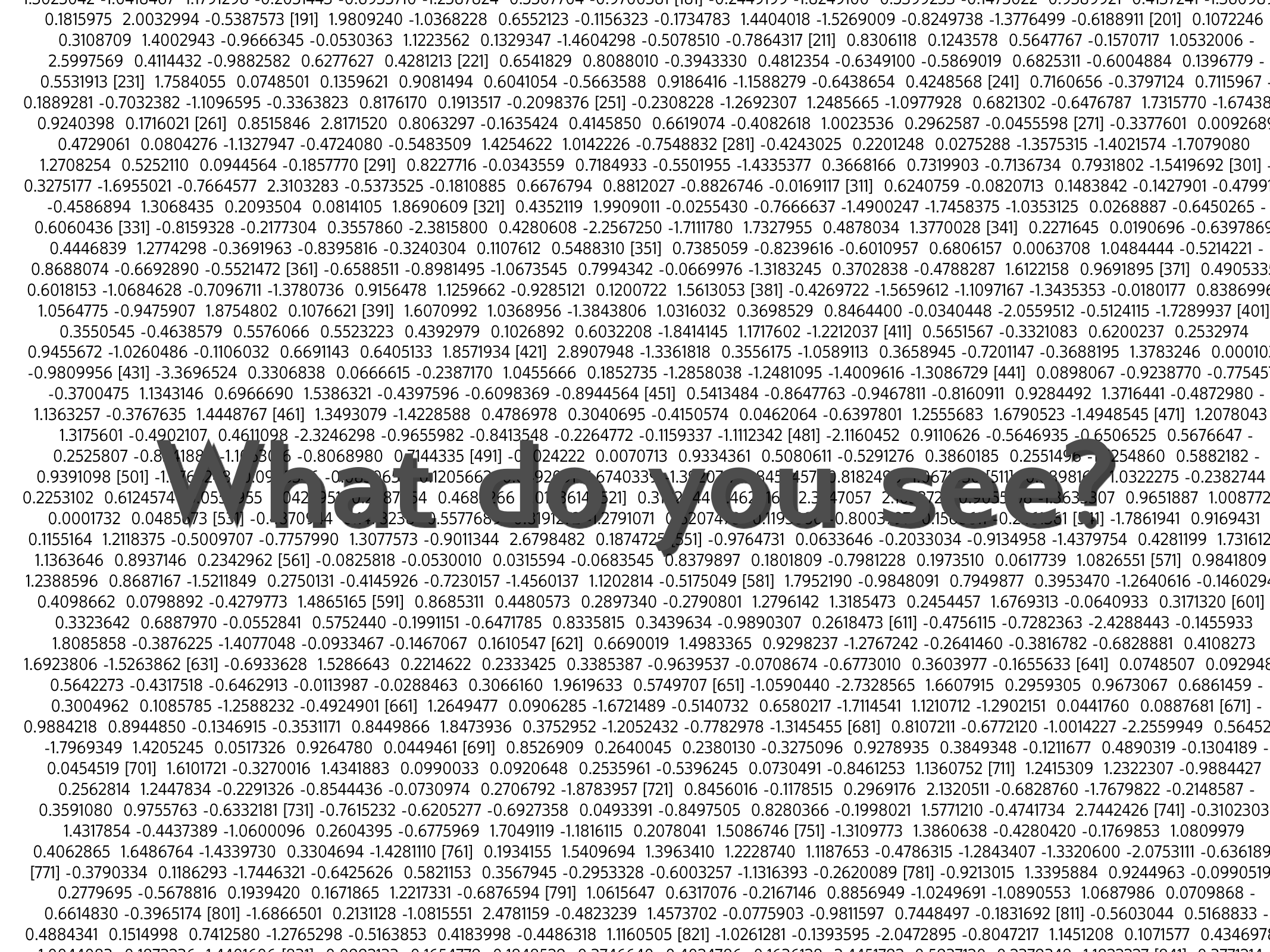

[1]  1.5487275  0.9470694 -0.5330940 -0.4826555  1.3619016 -1.8074372 -0.8863221 -1.2469105  1.0598698 -0.3803747  [11] -0.1283642  1.5063124  0.6768886 -2.3714351 -0.1556100 -0.3466675 -0.7602121 -1.3430537  0.9893272 -0.0792162  [21]  1.1251462  1.0659403  0.1855919  0.5681359 -0.8643828  0.2231426  1.7572770 -1.3833009  0.7359200  0.3780186  [31] -0.3388324 -1.0342576 -0.2525919  0.5726092 -0.2309308  1.4215927  1.5407713 -1.0915976  1.3067583 -0.2300932  [41] -0.8550472  0.9857715 -0.1252959 -0.3667549  1.8477584  1.5516455 -0.8566904 -0.1152007 -0.0541264 -0.4716804  [51]  1.3412794  1.0859876  0.8556919  1.2210344 -0.2309319  1.1813482 -0.4857914  1.8576607  0.6515273 -0.0380907  [61]  0.3769235 -0.4776570  0.2255114  0.8460901  0.2601964 -1.4593506  0.5707816  0.1904262 -1.0278981 -0.9077439  [71]  0.2251933  0.3602109  0.2995244 -1.2182711 -0.4038254 -2.0512136  0.9582773 -1.5607895 -0.0544259  1.4686991  [81]  1.8546392 -0.0304146  0.9001805  1.3955070 -0.8497020 -1.2713472  1.3058508  0.5046541  0.5186484  0.4352295  [91]  0.8220349  0.4412336 -1.8165913 -1.1185962 -0.1442283 -0.3843405 -1.3941381 -0.9209323 -1.8559722 -1.7130355 [101] -1.6435031  0.1250531 -0.7563587  0.6427843  0.0388273 -0.0857006 -0.0250566  1.0639452 -0.1885556  0.1526738 [111] -0.8006616  0.3580531  0.8148342  1.5085579  1.7999795  2.0584405  1.0688779 -0.5496091  0.3838341 -0.4508755 [121]  0.1628560  1.7556081  0.3907648  1.0180874 -1.1237403  0.2188281 -0.4762040  0.3724614  0.6074819 -0.3691856 [131] -0.3965044 -0.3875131  1.3677008 -0.9057334 -1.4493342 -0.7016450 -0.7975521  0.3658464 -0.9789425  1.1486674 [141]  1.1973716 -1.2566414 -1.1520928 -0.1291834 -1.4757082 -0.7753203 -0.1887170  0.1131214  0.4382778 -1.0830664 [151] -1.2337197  0.1423511  0.5206352 -0.3640393  0.0198709  0.1262888  1.1830606 -0.1759151 -0.2374270  0.5667510 [161]  0.3566158  0.1512500  1.1682481  1.3714031  1.1039009 -0.0296035 -0.6704227 -0.1288330 -0.1129099  1.8588839 [171] -1.6779106 -0.1181526  1.3025042 -1.0418467  1.1791298 -0.2051443 -0.6955710 -1.2587824  0.5507704 -0.9700581 [181] -0.2449199 -1.8249100  0.5399253 -0.1475022  0.9589921  0.4137241 -1.3609898  0.1815975  2.0032994 -0.5387573 [191]  1.9809240 -1.0368228  0.6552123 -0.1156323 -0.1734783  1.4404018 -1.5269009 -0.8249738 -1.3776499 -0.6188911 [201]  0.1072246  0.3108709  1.4002943 -0.9666345 -0.0530363  1.1223562  0.1329347 -1.4604298 -0.5078510 -0.7864317 [211]  0.8306118  0.1243578  0.5647767 -0.1570717  1.0532006 -2.5997569  0.4114432 -0.9882582  0.6277627  0.4281213 [221]  0.6541829  0.8088010 -0.3943330  0.4812354 -0.6349100 -0.5869019  0.6825311 -0.6004884  0.1396779 -0.5531913 [231]  1.7584055  0.0748501  0.1359621  0.9081494  0.6041054 -0.5663588  0.9186416 -1.1588279 -0.6438654  0.4248568 [241]  0.7160656 -0.3797124  0.7115967 -0.1889281 -0.7032382 -1.1096595 -0.3363823  0.8176170  0.1913517 -0.2098376 [251] -0.2308228 -1.2692307  1.2485665 -1.0977928  0.6821302 -0.6476787  1.7315770 -1.6743805  0.9240398  0.1716021 [261]  0.8515846  2.8171520  0.8063297 -0.1635424  0.4145850  0.6619074 -0.4082618  1.0023536  0.2962587 -0.0455598 [271] -0.3377601  0.0092689  0.4729061  0.0804276 -1.1327947 -0.4724080 -0.5483509  1.4254622  1.0142226 -0.7548832 [281] -0.4243025  0.2201248  0.0275288 -1.3575315 -1.4021574 -1.7079080  1.2708254  0.5252110  0.0944564 -0.1857770 [291]  0.8227716 -0.0343559  0.7184933 -0.5501955 -1.4335377  0.3668166  0.7319903 -0.7136734  0.7931802 -1.5419692 [301] -0.3275177 -1.6955021 -0.7664577  2.3103283 -0.5373525 -0.1810885  0.6676794  0.8812027 -0.8826746 -0.0169117 [311]  0.6240759 -0.0820713  0.1483842 -0.1427901 -0.4799147 -0.4586894  1.3068435  0.2093504  0.0814105  1.8690609 [321]  0.4352119  1.9909011 -0.0255430 -0.7666637 -1.4900247 -1.7458375 -1.0353125  0.0268887 -0.6450265 -0.6060436 [331] -0.8159328 -0.2177304  0.3557860 -2.3815800  0.4280608 -2.2567250 -1.7111780  1.7327955  0.4878034  1.3770028 [341]  0.2271645  0.0190696 -0.6397869  0.4446839  1.2774298 -0.3691963 -0.8395816 -0.3240304  0.1107612  0.5488310 [351]  0.7385059 -0.8239616 -0.6010957  0.6806157  0.0063708  1.0484444 -0.5214221 -0.8688074 -0.6692890 -0.5521472 [361] -0.6588511 -0.8981495 -1.0673545  0.7994342 -0.0669976 -1.3183245  0.3702838 -0.4788287  1.6122158  0.9691895 [371]  0.4905335  0.6018153 -1.0684628 -0.7096711 -1.3780736  0.9156478  1.1259662 -0.9285121  0.1200722  1.5613053 [381] -0.4269722 -1.5659612 -1.1097167 -1.3435353 -0.0180177  0.8386996 -1.0564775 -0.9475907  1.8754802  0.1076621 [391]  1.6070992  1.0368956 -1.3843806  1.0316032  0.3698529  0.8464400 -0.0340448 -2.0559512 -0.5124115 -1.7289937 [401]  0.3550545 -0.4638579  0.5576066  0.5523223  0.4392979  0.1026892  0.6032208 -1.8414145  1.1717602 -1.2212037 [411]  0.5651567 -0.3321083  0.6200237  0.2532974  0.9455672 -1.0260486 -0.1106032  0.6691143  0.6405133  1.8571934 [421]  2.8907948 -1.3361818  0.3556175 -1.0589113  0.3658945 -0.7201147 -0.3688195  1.3783246  0.0001032 -0.9809956 [431] -3.3696524  0.3306838  0.0666615 -0.2387170  1.0455666  0.1852735 -1.2858038 -1.2481095 -1.4009616 -1.3086729 [441]  0.0898067 -0.9238770 -0.7754579 -0.3700475  1.1343146  0.6966690  1.5386321 -0.4397596 -0.6098369 -0.8944564 [451]  0.5413484 -0.8647763 -0.9467811 -0.8160911  0.9284492  1.3716441 -0.4872980 -1.1363257 -0.3767635  1.4448767 [461]  1.3493079 -1.4228588  0.4786978  0.3040695 -0.4150574  0.0462064 -0.6397801  1.2555683  1.6790523 -1.4948545 [471]  1.2078043 -1.3175601 -0.4902107  0.4611098 -2.3246298 -0.9655982 -0.8413548 -0.2264772 -0.1159337 -1.1112342 [481] -2.1160452  0.9110626 -0.5646935 -0.6506525  0.5676647 -0.2525807 -0.8341889 -1.1063016 -0.8068980  0.7144335 [491] -0.1024222  0.0070713  0.9334361  0.5080611 -0.5291276  0.3860185  0.2551496 -1.5254860  0.5882182 -0.9391098 [501] -1.5763248  0.0965546 -0.0850655  0.1205662  0.0492091  1.6740339 -1.3920717  1.8455457  0.8182496  1.0671930 [511] -0.0898167  1.0322275 -0.2382744 -0.2253102  0.6124574 -0.0553955  1.0423951  0.2987654  0.4683266  1.0143614 [521]  0.3182044  1.4629167  2.3547057  2.1053721  0.9055108 -1.3635307  0.9651887  1.0087722 -0.0001732  0.0485673 [531] -0.4870944  0.1478238 -0.5577689 -0.8191272 -1.2791071  0.6207478 -0.1193080 -0.8003797  0.1568611 -0.2461361 [541] -1.7861941  0.9169431  0.1155164  1.2118375 -0.5009707 -0.7757990  1.3077573 -0.9011344  2.6798482  0.1874725 [551] -0.9764731  0.0633646 -0.2033034 -0.9134958 -1.4379754  0.4281199  1.7316124  1.1363646  0.8937146  0.2342962 [561] -0.0825818 -0.0530010  0.0315594 -0.0683545  0.8379897  0.1801809 -0.7981228  0.1973510  0.0617739  1.0826551 [571]  0.9841809 -1.2388596  0.8687167 -1.5211849  0.2750131 -0.4145926 -0.7230157 -1.4560137  1.1202814 -0.5175049 [581]  1.7952190 -0.9848091  0.7949877  0.3953470 -1.2640616 -0.1460294 -0.4098662  0.0798892 -0.4279773  1.4865165 [591]  0.8685311  0.4480573  0.2897340 -0.2790801  1.2796142  1.3185473  0.2454457  1.6769313 -0.0640933  0.3171320 [601] -0.3323642  0.6887970 -0.0552841  0.5752440 -0.1991151 -0.6471785  0.8335815  0.3439634 -0.9890307  0.2618473 [611] -0.4756115 -0.7282363 -2.4288443 -0.1455933  1.8085858 -0.3876225 -1.4077048 -0.0933467 -0.1467067  0.1610547 [621]  0.6690019  1.4983365  0.9298237 -1.2767242 -0.2641460 -0.3816782 -0.6828881  0.4108273  1.6923806 -1.5263862 [631] -0.6933628  1.5286643  0.2214622  0.2333425  0.3385387 -0.9639537 -0.0708674 -0.6773010  0.3603977 -0.1655633 [641]  0.0748507  0.0929480  0.5642273 -0.4317518 -0.6462913 -0.0113987 -0.0288463  0.3066160  1.9619633  0.5749707 [651] -1.0590440 -2.7328565  1.6607915  0.2959305  0.9673067  0.6861459 -0.3004962  0.1085785 -1.2588232 -0.4924901 [661]  1.2649477  0.0906285 -1.6721489 -0.5140732  0.6580217 -1.7114541  1.1210712 -1.2902151  0.0441760  0.0887681 [671] -0.9884218  0.8944850 -0.1346915 -0.3531171  0.8449866  1.8473936  0.3752952 -1.2052432 -0.7782978 -1.3145455 [681]  0.8107211 -0.6772120 -1.0014227 -2.2559949  0.5645230 -1.7969349  1.4205245  0.0517326  0.9264780  0.0449461 [691]  0.8526909  0.2640045  0.2380130 -0.3275096  0.9278935  0.3849348 -0.1211677  0.4890319 -0.1304189 -0.0454519 [701]  1.6101721 -0.3270016  1.4341883  0.0990033  0.0920648  0.2535961 -0.5396245  0.0730491 -0.8461253  1.1360752 [711]  1.2415309  1.2322307 -0.9884427  0.2562814  1.2447834 -0.2291326 -0.8544436 -0.0730974  0.2706792 -1.8783957 [721]  0.8456016 -0.1178515  0.2969176  2.1320511 -0.6828760 -1.7679822 -0.2148587 -0.3591080  0.9755763 -0.6332181 [731] -0.7615232 -0.6205277 -0.6927358  0.0493391 -0.8497505  0.8280366 -0.1998021  1.5771210 -0.4741734  2.7442426 [741] -0.3102303  1.4317854 -0.4437389 -1.0600096  0.2604395 -0.6775969  1.7049119 -1.1816115  0.2078041  1.5086746 [751] -1.3109773  1.3860638 -0.4280420 -0.1769853  1.0809979  0.4062865  1.6486764 -1.4339730  0.3304694 -1.4281110 [761]  0.1934155  1.5409694  1.3963410  1.2228740  1.1187653 -0.4786315 -1.2843407 -1.3320600 -2.0753111 -0.6361895 [771] -0.3790334  0.1186293 -1.7446321 -0.6425626  0.5821153  0.3567945 -0.2953328 -0.6003257 -1.1316393 -0.2620089 [781] -0.9213015  1.3395884  0.9244963 -0.0990519 -0.2779695 -0.5678816  0.1939420  0.1671865  1.2217331 -0.6876594 [791]  1.0615647  0.6317076 -0.2167146  0.8856949 -1.0249691 -1.0890553  1.0687986  0.0709868 -0.6614830 -0.3965174 [801] -1.6866501  0.2131128 -1.0815551  2.4781159 -0.4823239  1.4573702 -0.0775903 -0.9811597  0.7448497 -0.1831692 [811] -0.5603044  0.5168833 -0.4884341  0.1514998  0.7412580 -1.2765298 -0.5163853  0.4183998 -0.4486318  1.1160505 [821] -1.0261281 -0.1393595 -2.0472895 -0.8047217  1.1451208  0.1071577  0.4346978 -1.0044083 -0.1873236  1.4401606 [831] -0.0992133 -0.1654779 -0.1848529 -0.3746640 -0.4024786 -0.1636128 -2.4451792  0.5937120  0.2379348 -1.1822227 [841]  0.3771214 -0.4392108  0.8708611 -0.2626840  0.0067742 -2.0884900 -0.7784970 -1.8476521 -1.2814449 -0.2491831 [851]  0.6023262 -0.1706453 -0.1445873 -0.9369334 -0.9752729  1.7337819 -0.5301524  0.0849288  0.6137393 -1.2569803 [861]  0.4240693  0.7623039  0.2634602 -2.7800744 -0.2943796  0.7030624  0.9669789 -0.1153510  0.4332130 -1.5312478 [871]  0.3582520 -2.0966737  0.3823598 -1.8246060  1.6682652 -0.7030860 -0.3257415  1.2798994 -1.6781700  0.8012557 [881]  1.0037346 -0.4966545 -0.7914355  0.6230387 -0.5957207  0.8089024  0.7267809 -0.8397568 -0.7565123  2.5790125 [891]  0.3498469 -0.2120235  0.7278546 -1.0014338  0.8368446  0.8533001 -0.7950132 -0.4386609  1.4062434  0.2543353 [901] -0.2074871  0.9384146  0.8475149  1.5116475  1.6864704  0.2728127 -0.4846776 -0.3276499 -0.8429770  0.1449098 [911] -1.2700820 -0.3832569 -1.4045342 -1.0769926  1.9793760 -0.5322235  1.6088965  0.7590110 -1.0284580  0.7574313 [921]  0.0455477  0.4608706  0.4210183  0.8616281  0.5814243 -0.0163796 -1.2244699 -0.7930698 -1.5738899 -1.0760281 [931] -0.0357738 -1.4549713 -1.4222593  0.1796259  0.5209099  1.8291655 -2.2710390  0.4391662 -0.8674654  0.5527795 [941]  0.5020248  0.9736434 -0.2622351  0.3456393 -1.6146020  0.1361131  0.1914656 -0.0446047  0.0339567  0.5018880 [951] -0.7783221  0.4474955 -0.1934200 -0.5600115  0.2553041  0.6544335 -0.1349276  0.7119275  0.3521733  0.1241236 [961]  1.3303300  0.5737091  0.8941689 -0.6121190  0.7443307  1.1067115 -0.5913679  0.4635488 -1.0892837  0.7306402 [971]  0.5423669 -1.9308190  0.7242129 -0.2318640 -0.9301825  0.1072540 -0.5012008  0.6426932  0.3599921  0.6043364 [981]  1.4616600 -1.9851207  1.3090432  0.9491475  0.1880956  1.0371066 -0.1477236  0.1428048 -0.2642994  0.6300708 [991] -1.6565041  1.3847513 -1.2054214 -0.2563659  0.7883789 -2.5149826 -2.1433489 -0.2802233 -1.1174885 -2.2029844
What do you see?